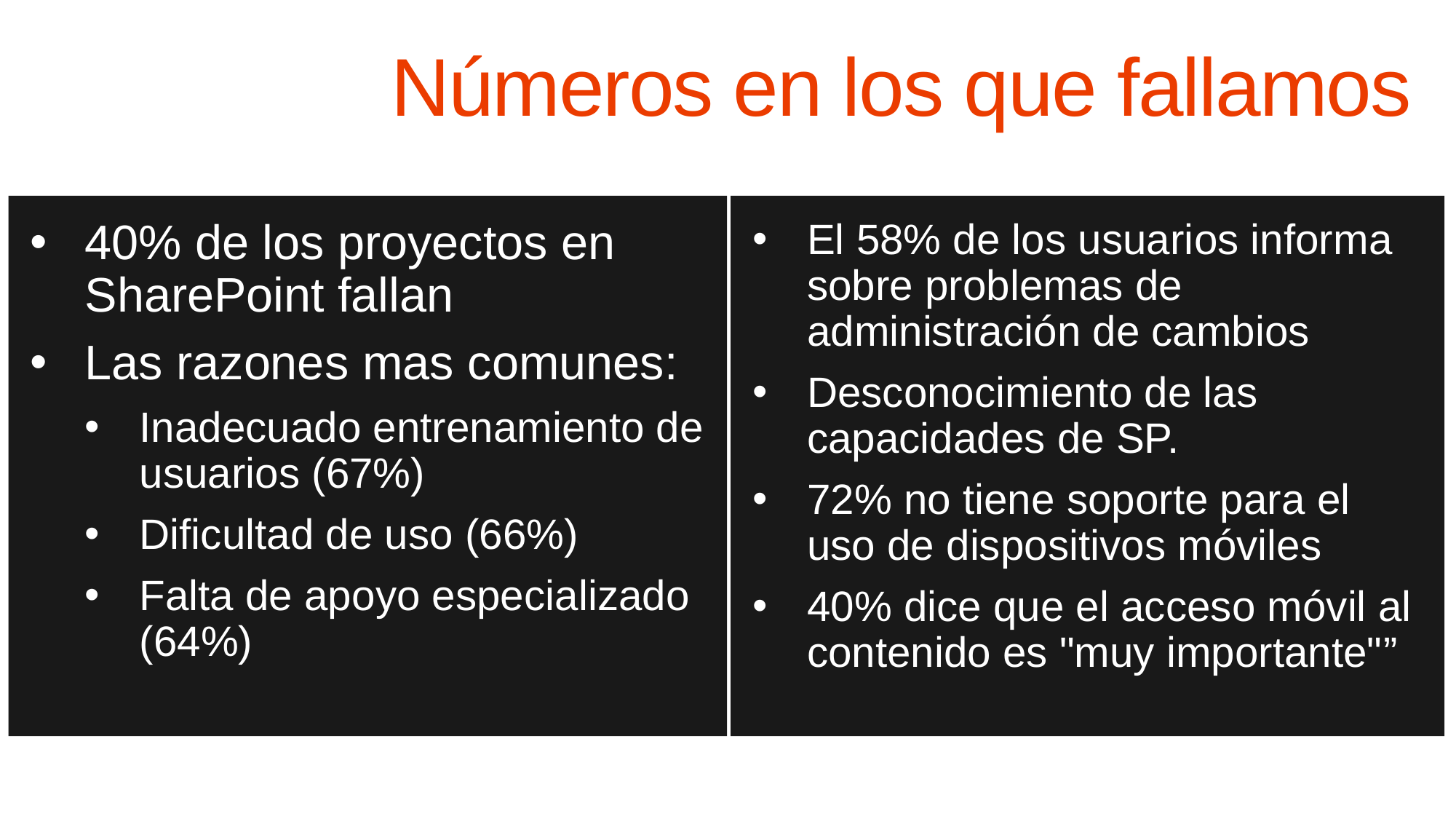

Números en los que fallamos
40% de los proyectos en SharePoint fallan
Las razones mas comunes:
Inadecuado entrenamiento de usuarios (67%)
Dificultad de uso (66%)
Falta de apoyo especializado (64%)
El 58% de los usuarios informa sobre problemas de administración de cambios
Desconocimiento de las capacidades de SP.
72% no tiene soporte para el uso de dispositivos móviles
40% dice que el acceso móvil al contenido es "muy importante"”